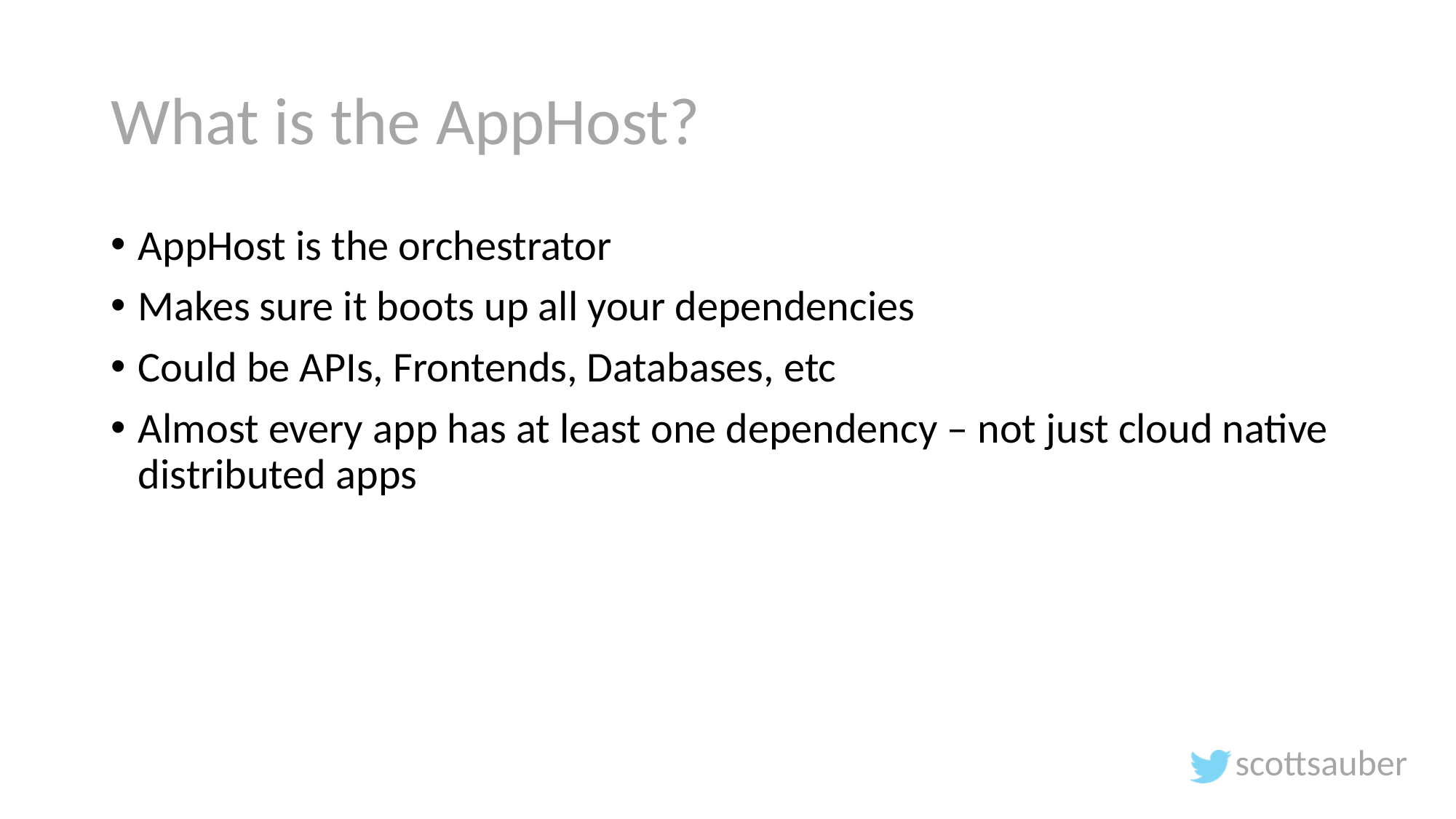

# What is the AppHost?
AppHost is the orchestrator
Makes sure it boots up all your dependencies
Could be APIs, Frontends, Databases, etc
Almost every app has at least one dependency – not just cloud native distributed apps
scottsauber